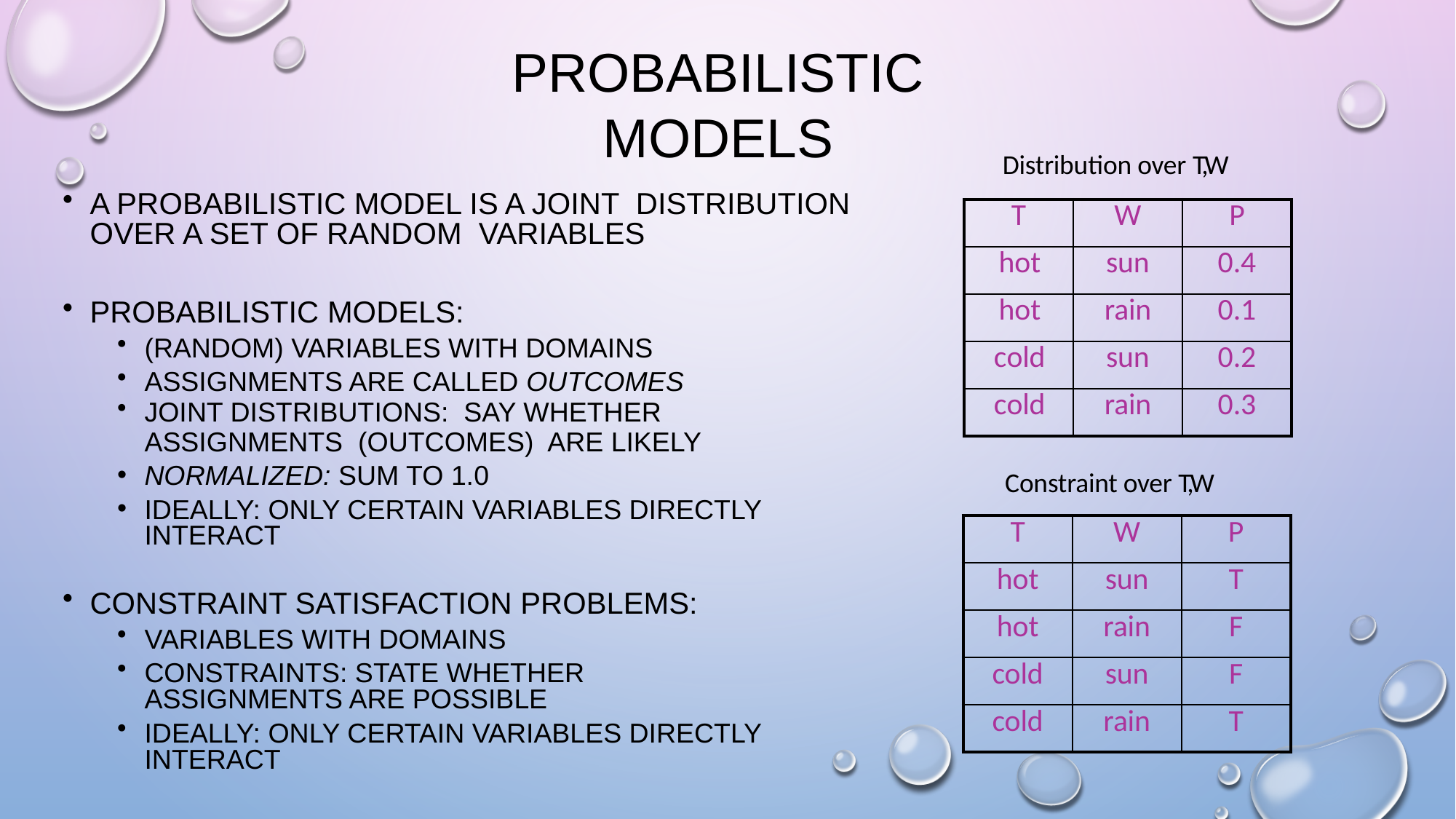

# PROBABILISTIC MODELS
Distribution over T,W
A PROBABILISTIC MODEL IS A JOINT  DISTRIBUTION OVER A SET OF RANDOM  VARIABLES
| T | W | P |
| --- | --- | --- |
| hot | sun | 0.4 |
| hot | rain | 0.1 |
| cold | sun | 0.2 |
| cold | rain | 0.3 |
PROBABILISTIC MODELS:
(RANDOM) VARIABLES WITH DOMAINS
ASSIGNMENTS ARE CALLED OUTCOMES
JOINT DISTRIBUTIONS:  SAY WHETHER
ASSIGNMENTS  (OUTCOMES)  ARE LIKELY
NORMALIZED: SUM TO 1.0
IDEALLY: ONLY CERTAIN VARIABLES DIRECTLY  INTERACT
Constraint over T,W
| T | W | P |
| --- | --- | --- |
| hot | sun | T |
| hot | rain | F |
| cold | sun | F |
| cold | rain | T |
CONSTRAINT SATISFACTION PROBLEMS:
VARIABLES WITH DOMAINS
CONSTRAINTS: STATE WHETHER  ASSIGNMENTS ARE POSSIBLE
IDEALLY: ONLY CERTAIN VARIABLES DIRECTLY  INTERACT